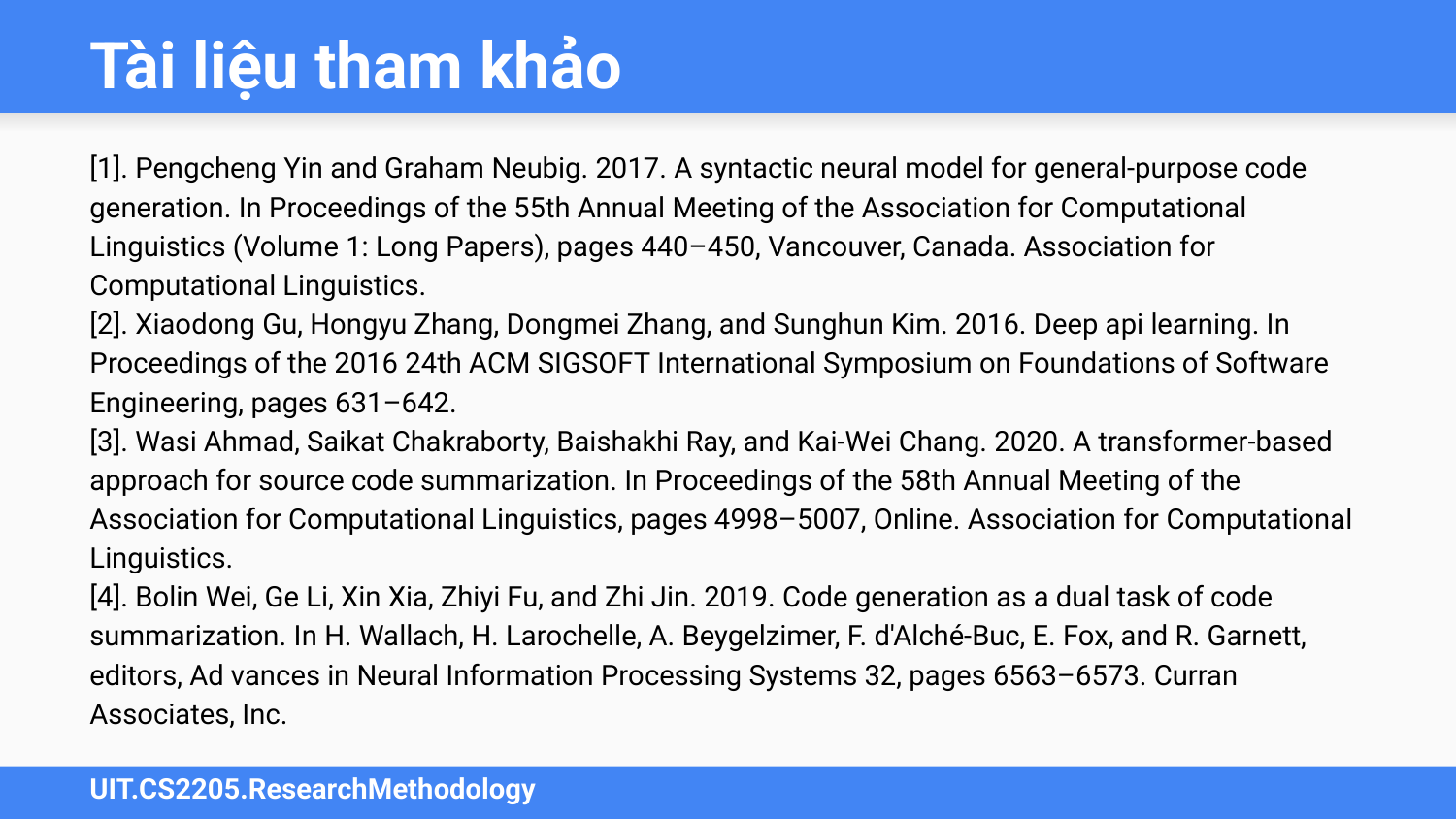

# Tài liệu tham khảo
[1]. Pengcheng Yin and Graham Neubig. 2017. A syntactic neural model for general-purpose code generation. In Proceedings of the 55th Annual Meeting of the Association for Computational Linguistics (Volume 1: Long Papers), pages 440–450, Vancouver, Canada. Association for Computational Linguistics.
[2]. Xiaodong Gu, Hongyu Zhang, Dongmei Zhang, and Sunghun Kim. 2016. Deep api learning. In Proceedings of the 2016 24th ACM SIGSOFT International Symposium on Foundations of Software Engineering, pages 631–642.
[3]. Wasi Ahmad, Saikat Chakraborty, Baishakhi Ray, and Kai-Wei Chang. 2020. A transformer-based approach for source code summarization. In Proceedings of the 58th Annual Meeting of the Association for Computational Linguistics, pages 4998–5007, Online. Association for Computational Linguistics.
[4]. Bolin Wei, Ge Li, Xin Xia, Zhiyi Fu, and Zhi Jin. 2019. Code generation as a dual task of code summarization. In H. Wallach, H. Larochelle, A. Beygelzimer, F. d'Alché-Buc, E. Fox, and R. Garnett, editors, Ad vances in Neural Information Processing Systems 32, pages 6563–6573. Curran Associates, Inc.